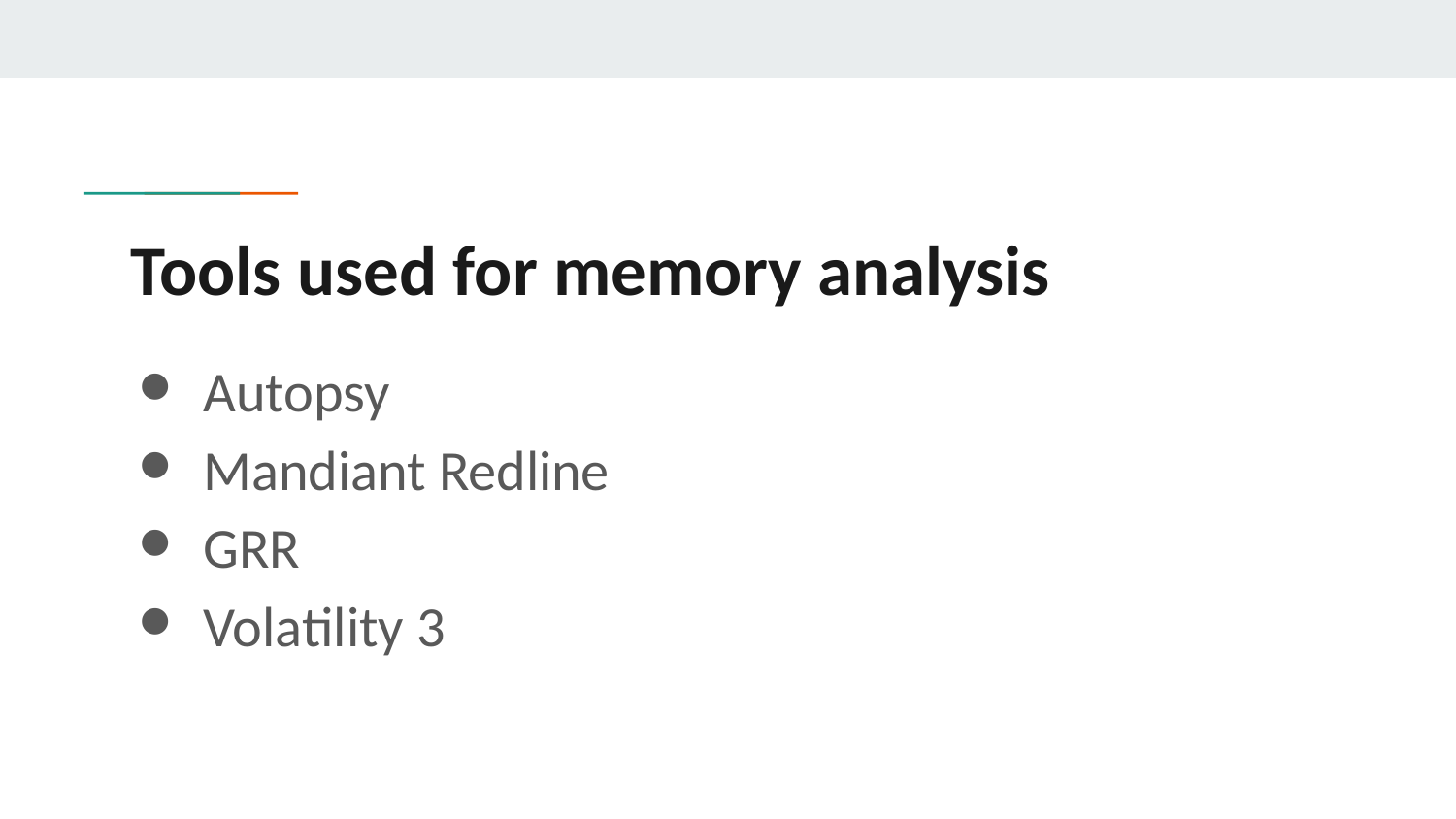

# Tools used for memory analysis
Autopsy
Mandiant Redline
GRR
Volatility 3